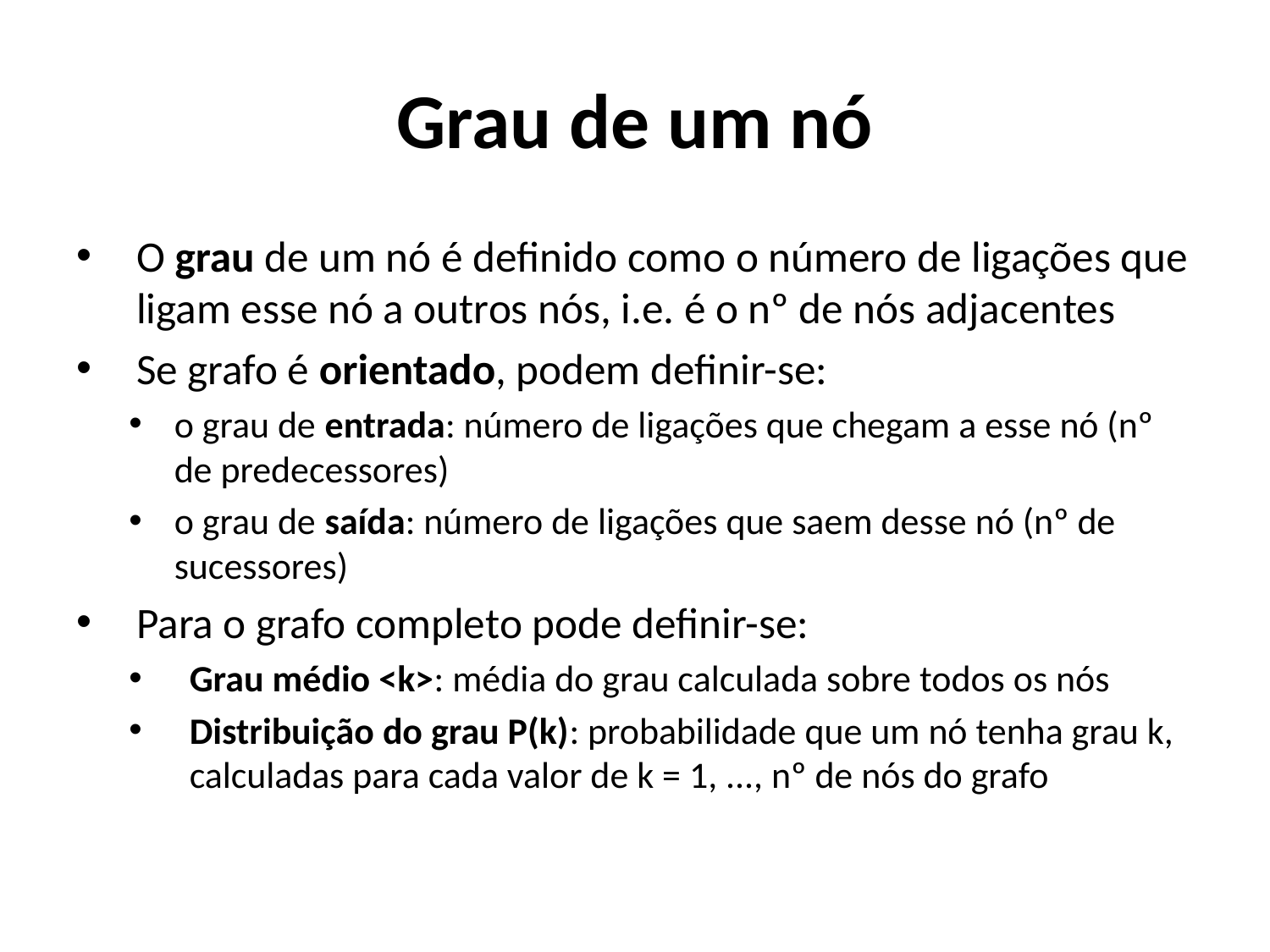

# Grau de um nó
O grau de um nó é definido como o número de ligações que ligam esse nó a outros nós, i.e. é o nº de nós adjacentes
Se grafo é orientado, podem definir-se:
o grau de entrada: número de ligações que chegam a esse nó (nº de predecessores)
o grau de saída: número de ligações que saem desse nó (nº de sucessores)
Para o grafo completo pode definir-se:
Grau médio <k>: média do grau calculada sobre todos os nós
Distribuição do grau P(k): probabilidade que um nó tenha grau k, calculadas para cada valor de k = 1, ..., nº de nós do grafo